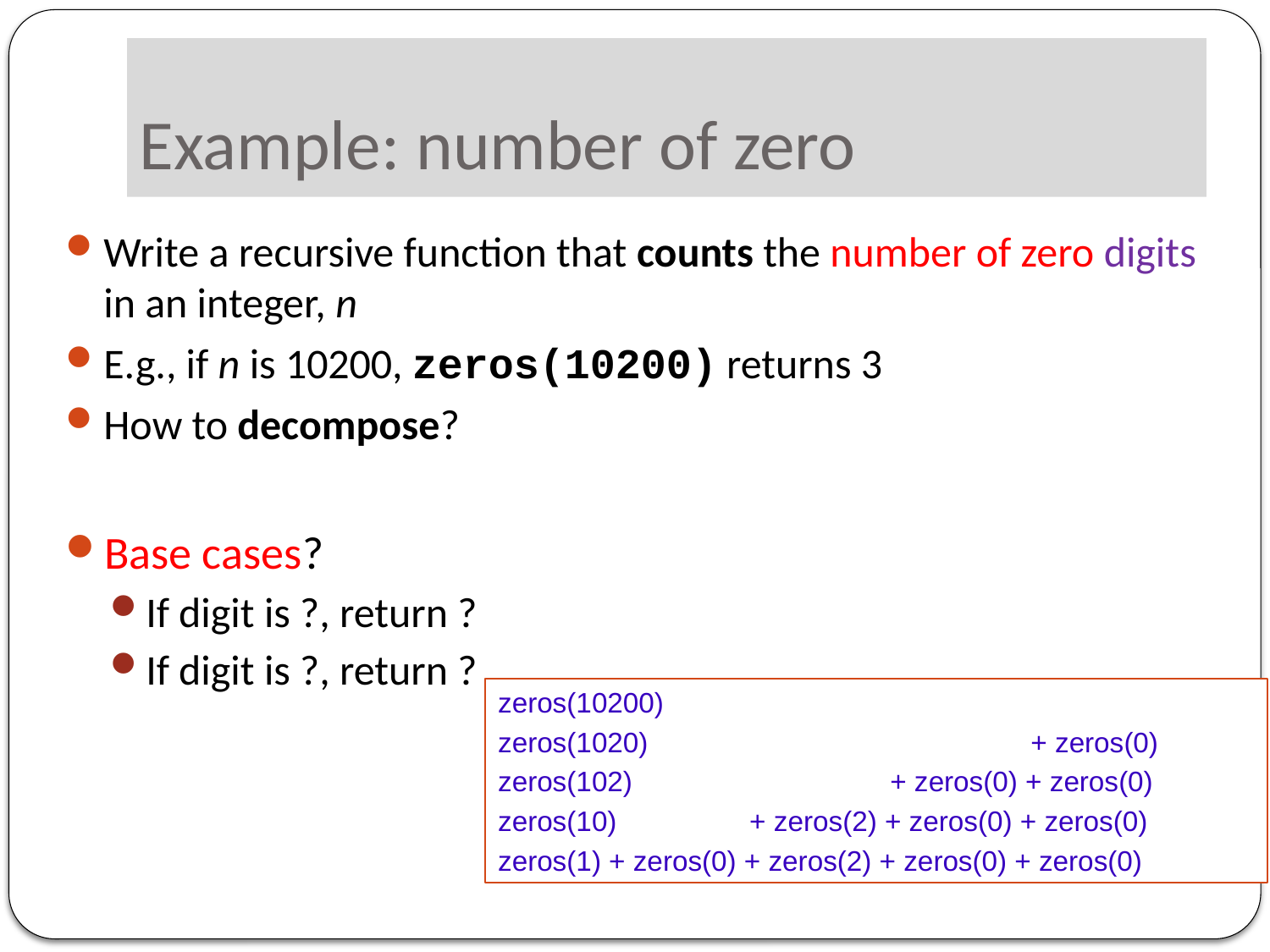

# Example: number of zero
Write a recursive function that counts the number of zero digits in an integer, n
E.g., if n is 10200, zeros(10200) returns 3
How to decompose?

Base cases?
If digit is ?, return ?
If digit is ?, return ?
zeros(10200)
zeros(1020)                                                 + zeros(0)
zeros(102)                                 + zeros(0) + zeros(0)
zeros(10)                 + zeros(2) + zeros(0) + zeros(0)
zeros(1) + zeros(0) + zeros(2) + zeros(0) + zeros(0)